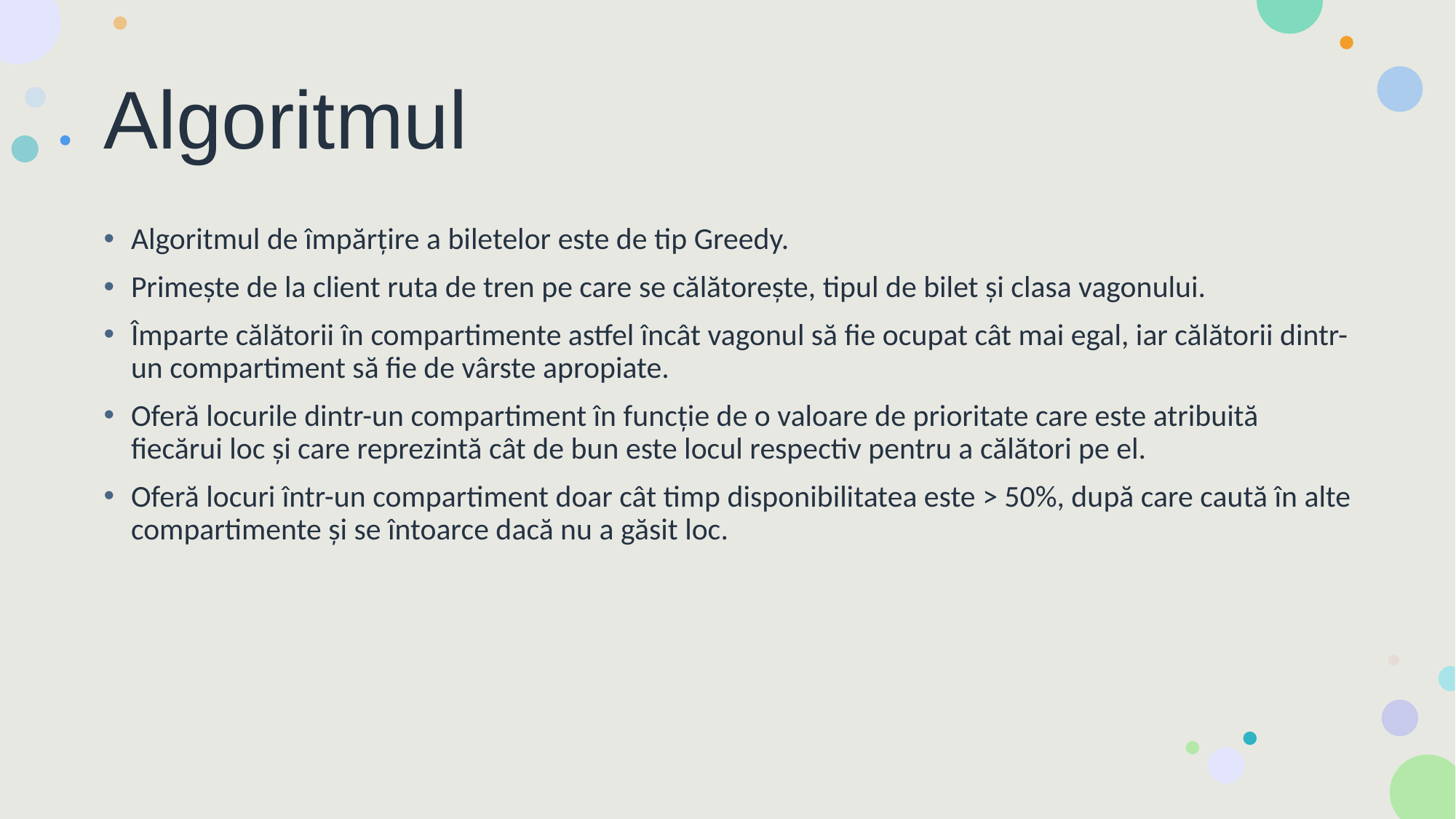

# Algoritmul
Algoritmul de împărțire a biletelor este de tip Greedy.
Primește de la client ruta de tren pe care se călătorește, tipul de bilet și clasa vagonului.
Împarte călătorii în compartimente astfel încât vagonul să fie ocupat cât mai egal, iar călătorii dintr-un compartiment să fie de vârste apropiate.
Oferă locurile dintr-un compartiment în funcție de o valoare de prioritate care este atribuită fiecărui loc și care reprezintă cât de bun este locul respectiv pentru a călători pe el.
Oferă locuri într-un compartiment doar cât timp disponibilitatea este > 50%, după care caută în alte compartimente și se întoarce dacă nu a găsit loc.